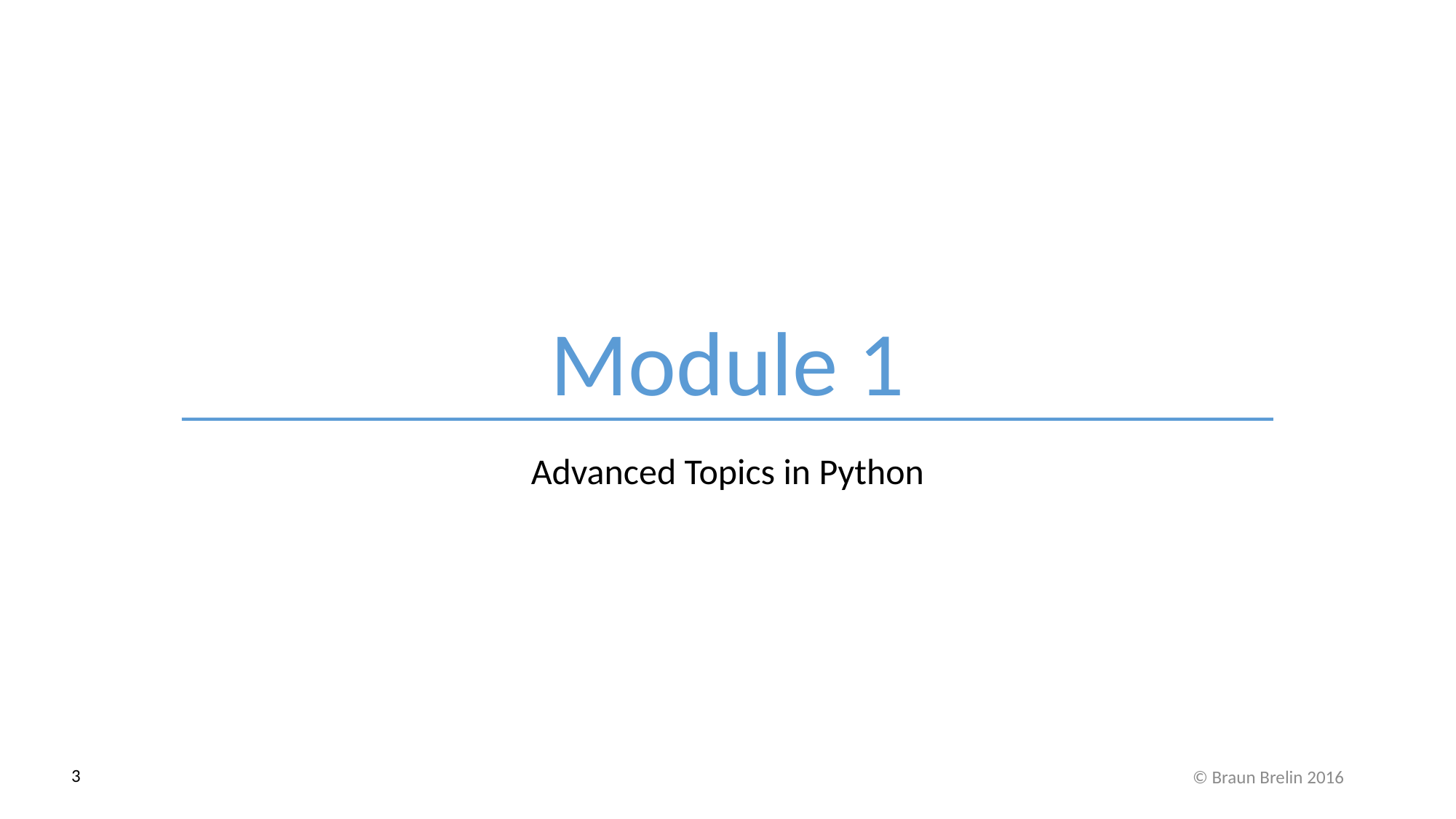

Module 1
Advanced Topics in Python
3